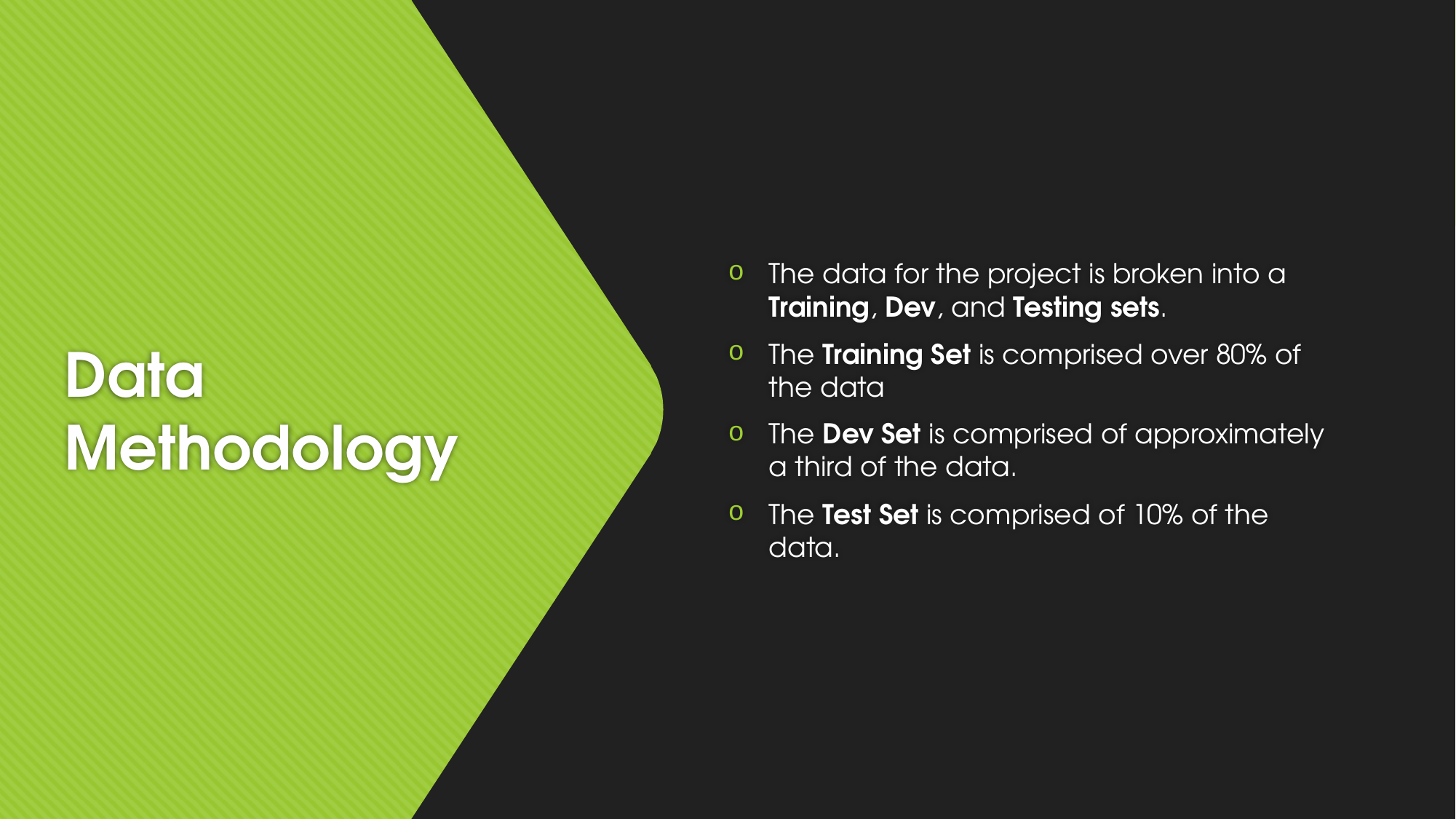

The data for the project is broken into a Training, Dev, and Testing sets.
The Training Set is comprised over 80% of the data
The Dev Set is comprised of approximately a third of the data.
The Test Set is comprised of 10% of the data.
# Data Methodology